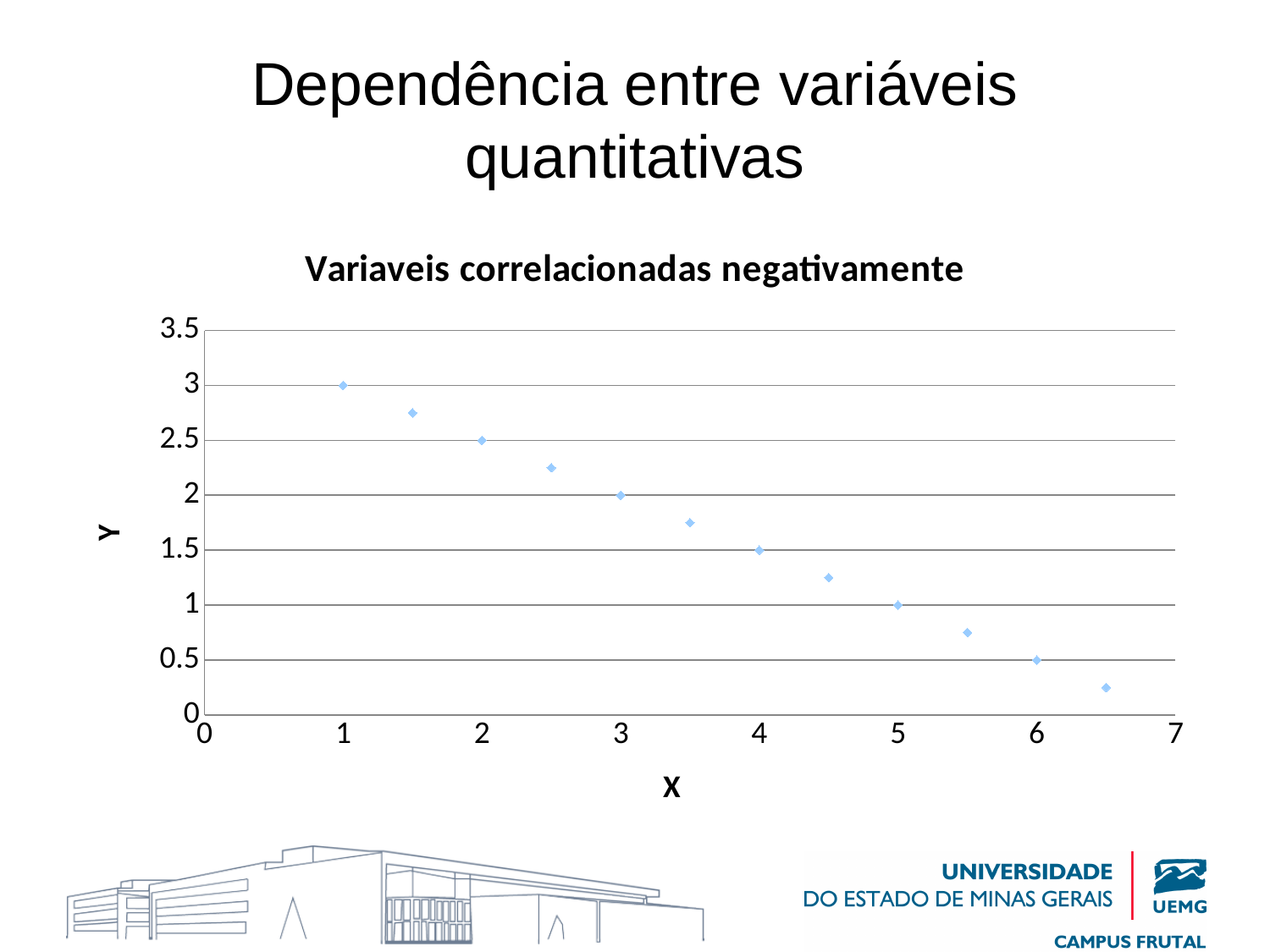

# Dependência entre variáveis quantitativas

### Chart: Variaveis correlacionadas negativamente

| Category | Valores Y |
|---|---|